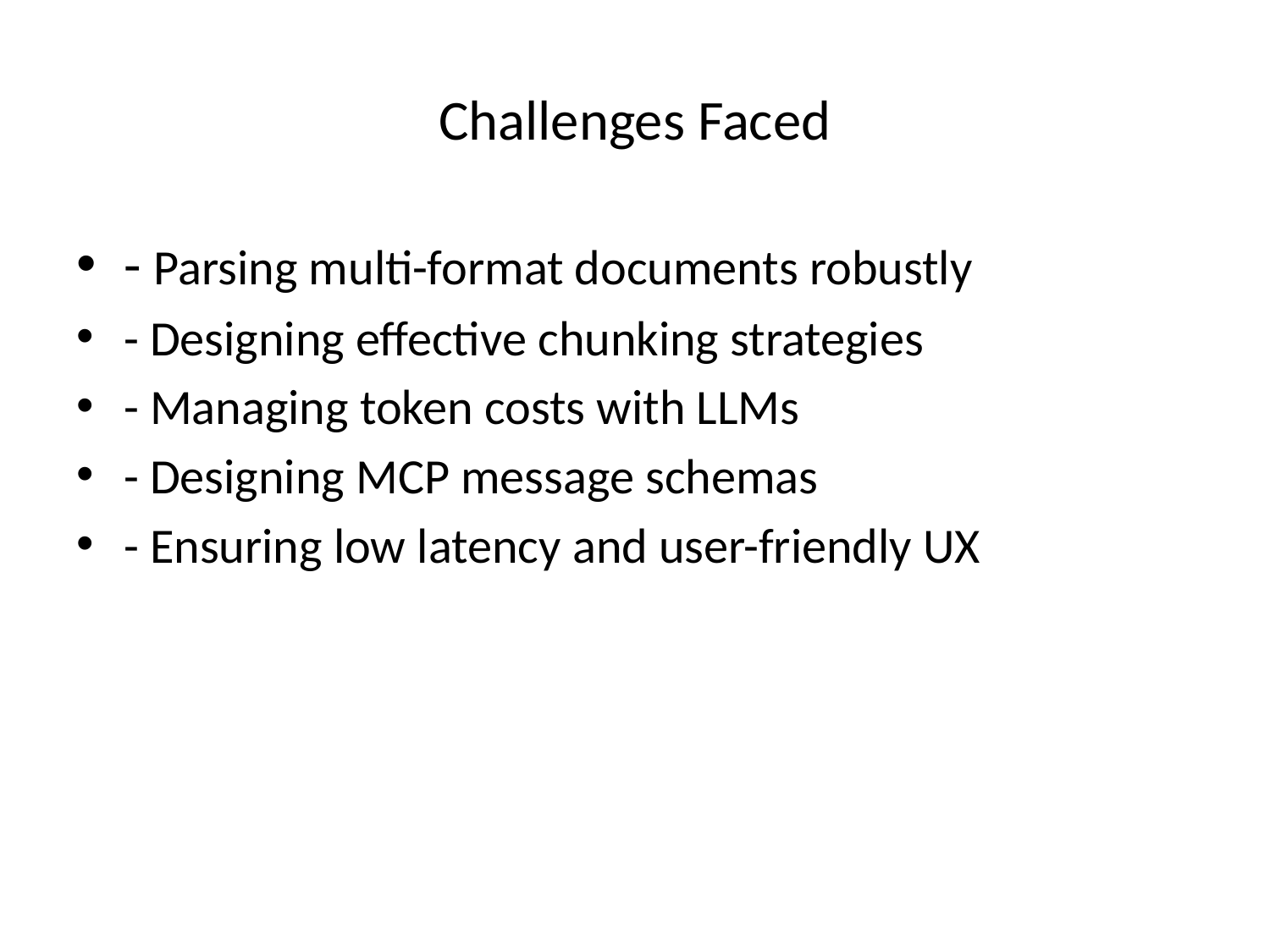

# Challenges Faced
- Parsing multi-format documents robustly
- Designing effective chunking strategies
- Managing token costs with LLMs
- Designing MCP message schemas
- Ensuring low latency and user-friendly UX